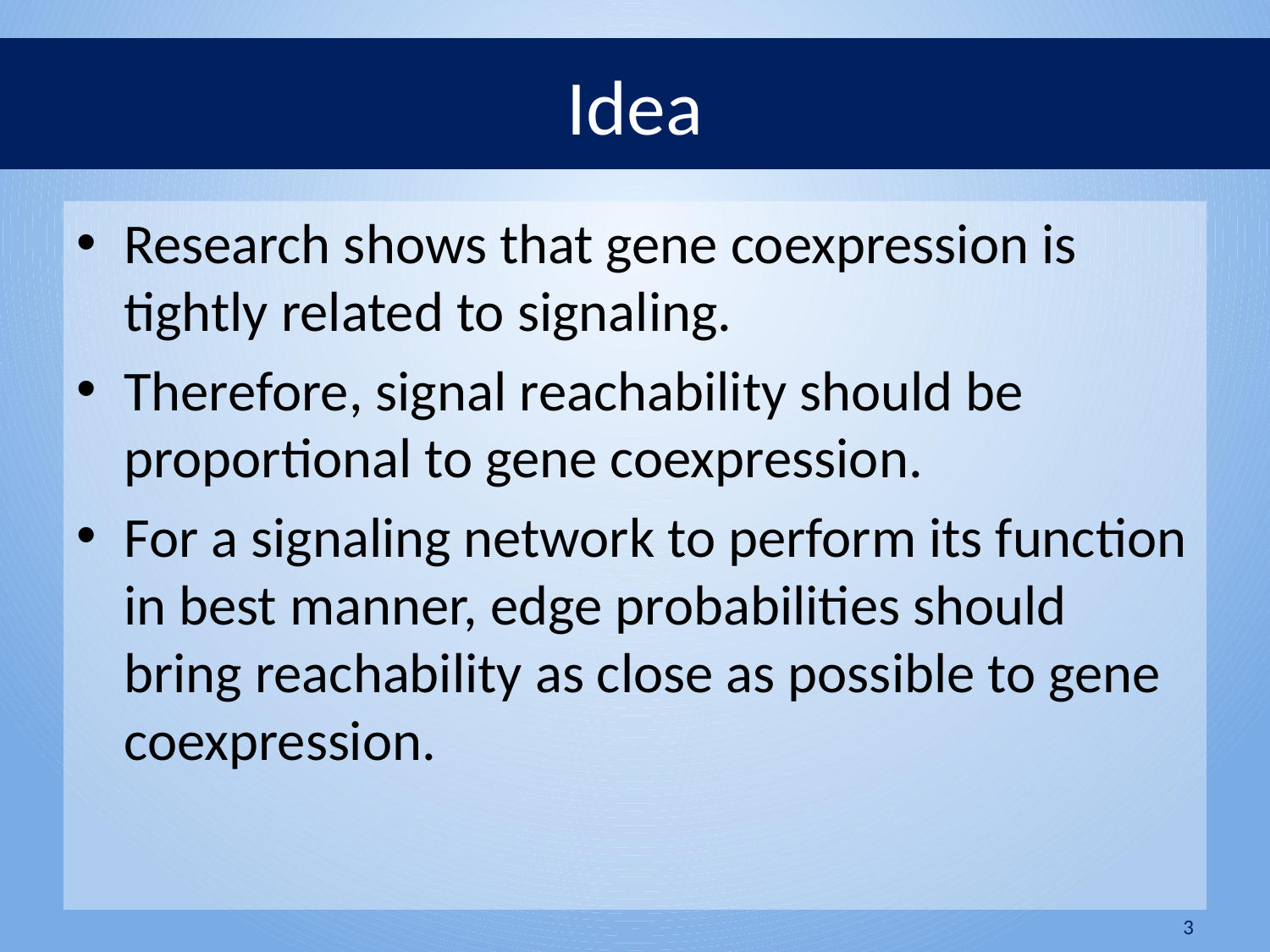

# Idea
Research shows that gene coexpression is tightly related to signaling.
Therefore, signal reachability should be proportional to gene coexpression.
For a signaling network to perform its function in best manner, edge probabilities should bring reachability as close as possible to gene coexpression.
3